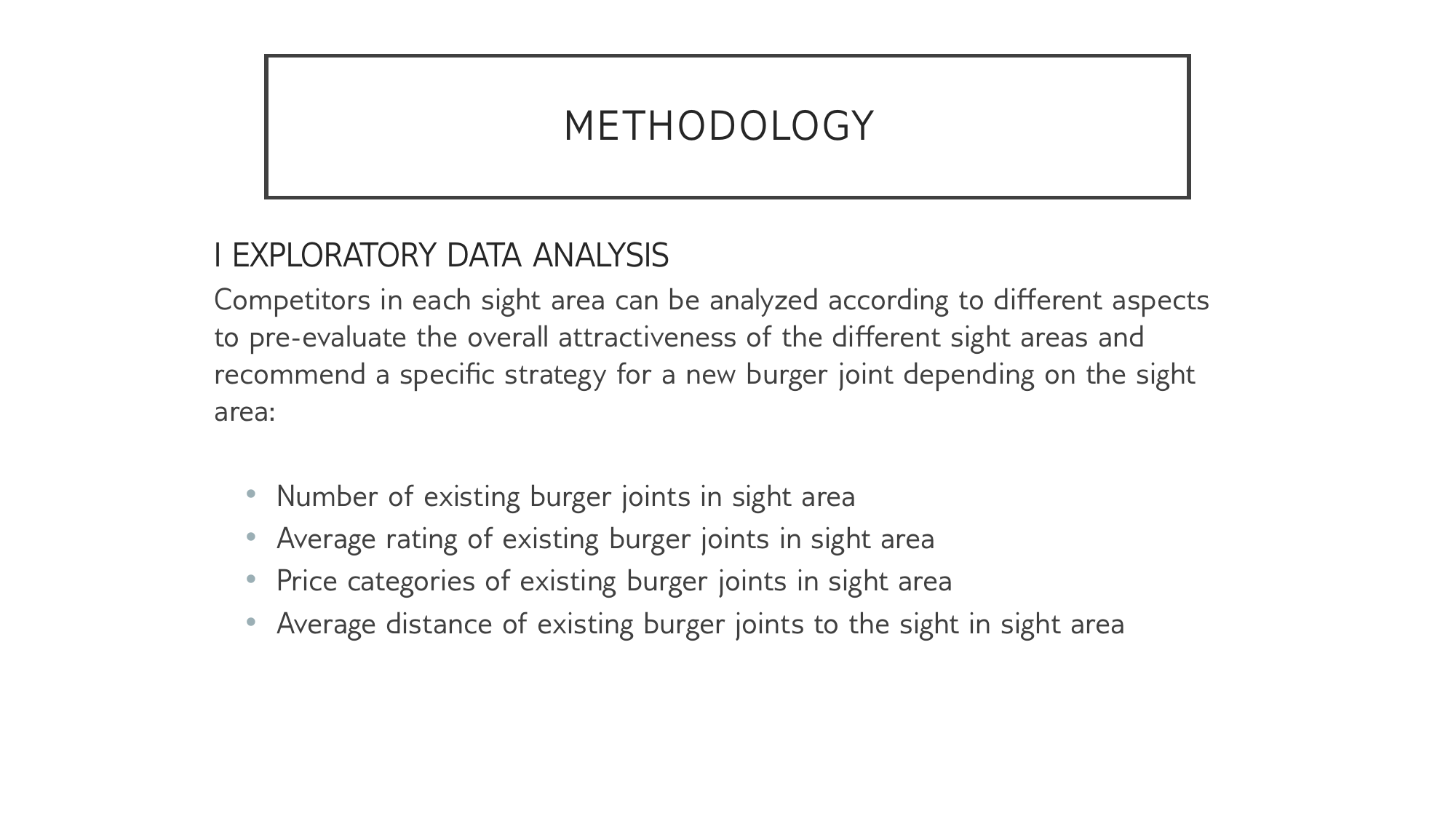

# Methodology
I EXPLORATORY DATA ANALYSIS
Competitors in each sight area can be analyzed according to different aspects to pre-evaluate the overall attractiveness of the different sight areas and recommend a specific strategy for a new burger joint depending on the sight area:

Number of existing burger joints in sight area
Average rating of existing burger joints in sight area
Price categories of existing burger joints in sight area
Average distance of existing burger joints to the sight in sight area